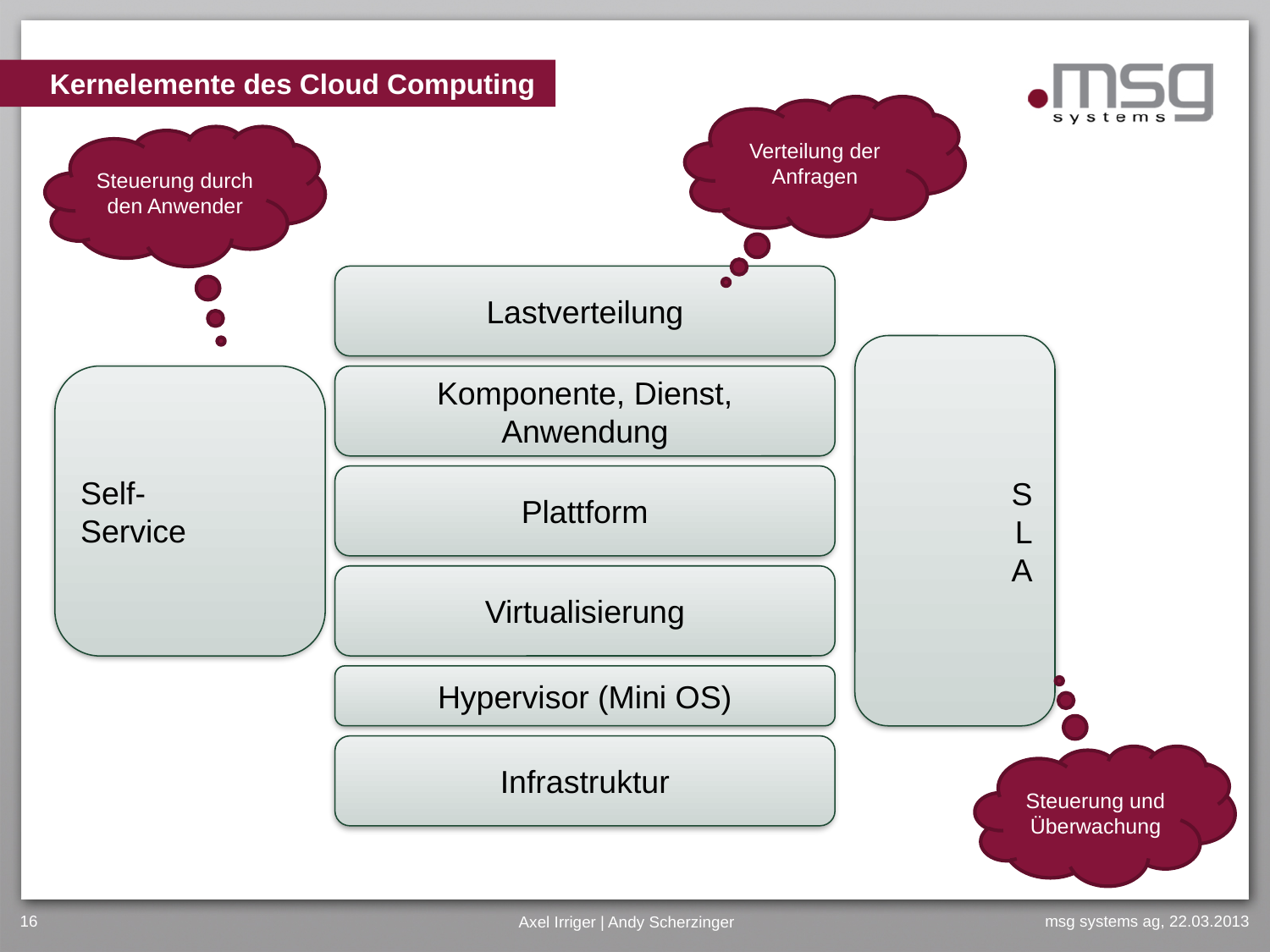

# Kernelemente des Cloud Computing
Verteilung der Anfragen
Steuerung durch den Anwender
Lastverteilung
S
L
A
Self-
Service
Komponente, Dienst, Anwendung
Plattform
Virtualisierung
Hypervisor (Mini OS)
Infrastruktur
Steuerung und Überwachung
16
Axel Irriger | Andy Scherzinger
msg systems ag, 22.03.2013